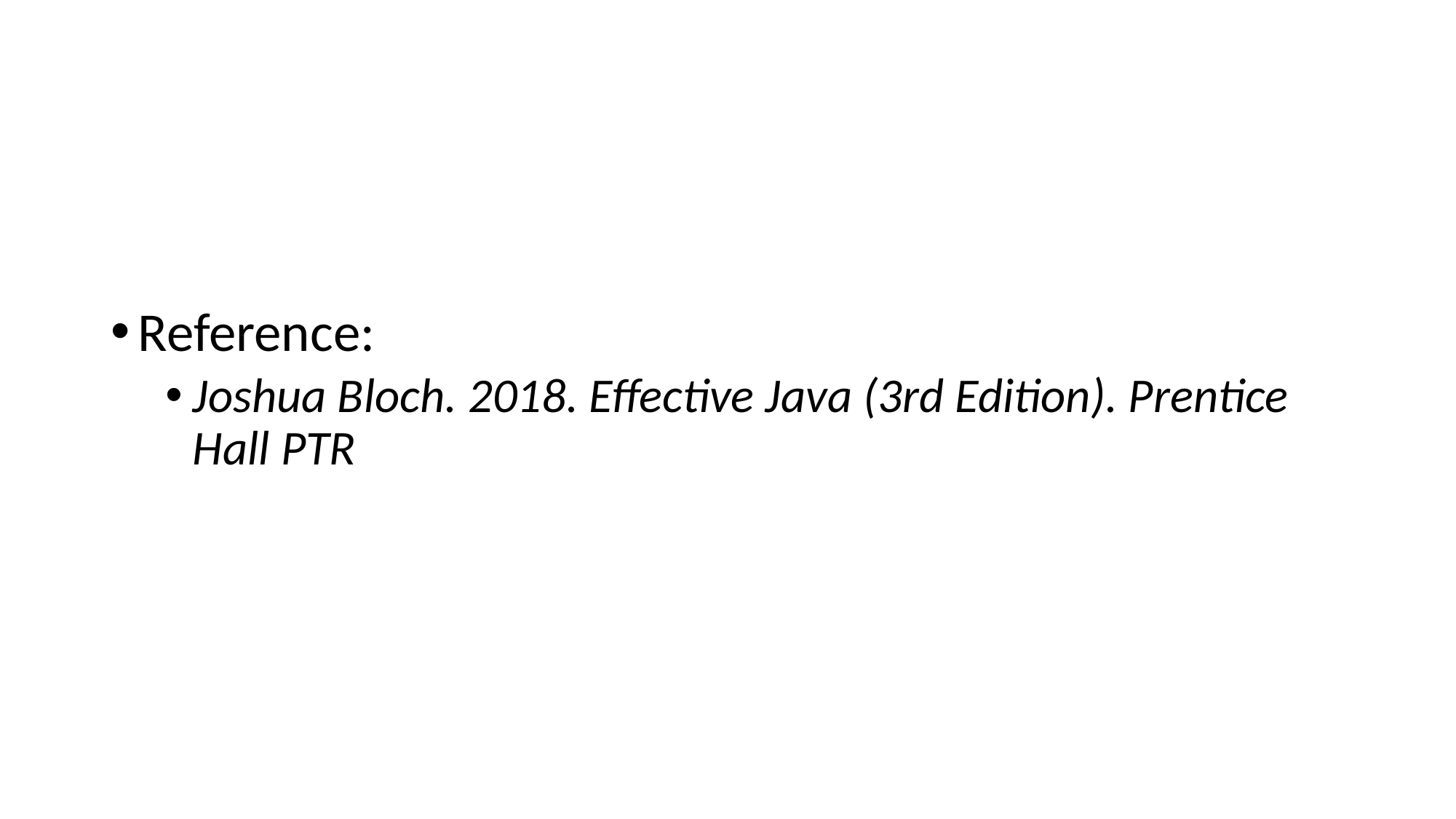

#

Reference:
Joshua Bloch. 2018. Effective Java (3rd Edition). Prentice Hall PTR